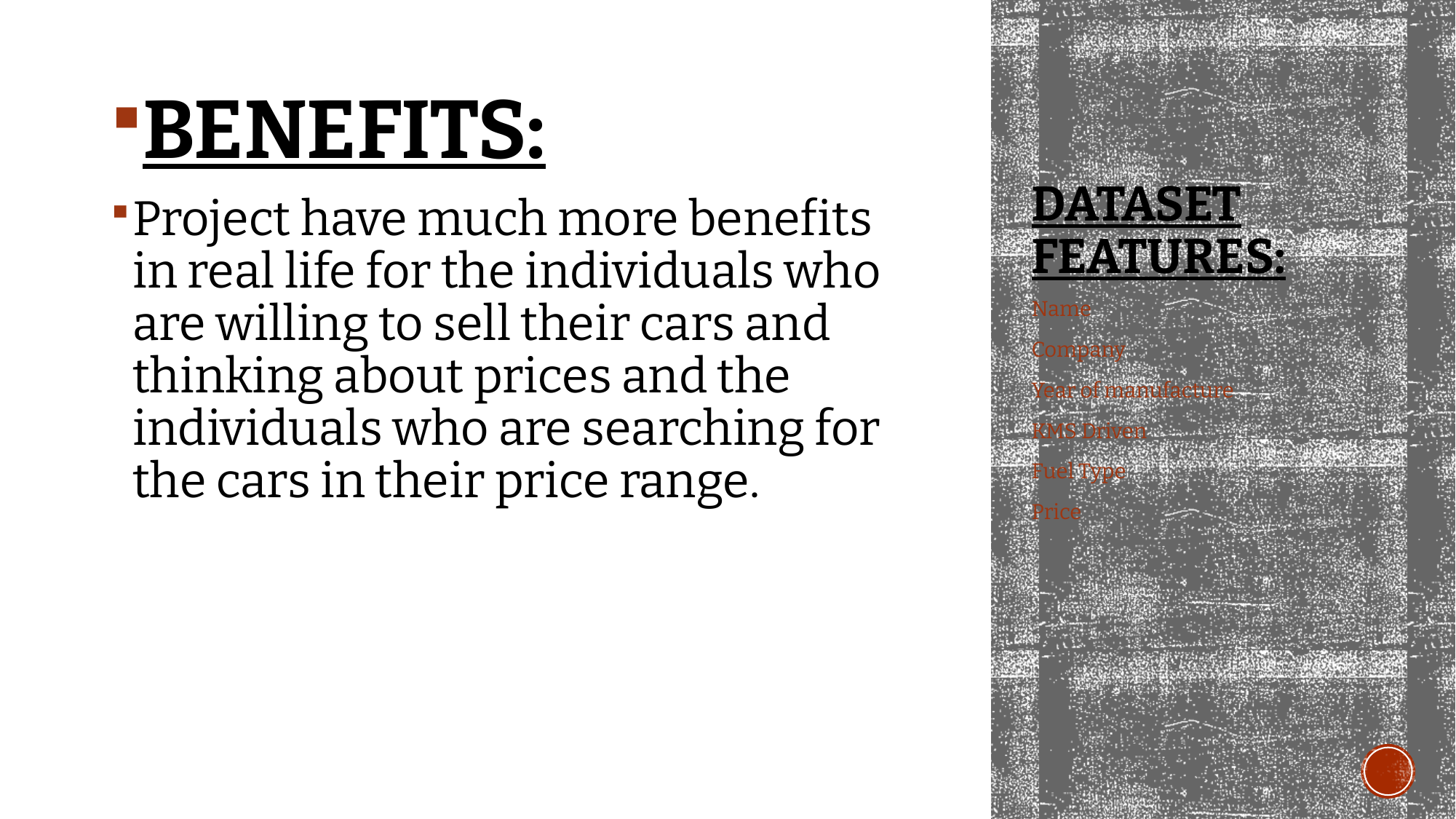

Benefits:
Project have much more benefits in real life for the individuals who are willing to sell their cars and thinking about prices and the individuals who are searching for the cars in their price range.
# Dataset Features:
Name
Company
Year of manufacture
KMS Driven
Fuel Type
Price